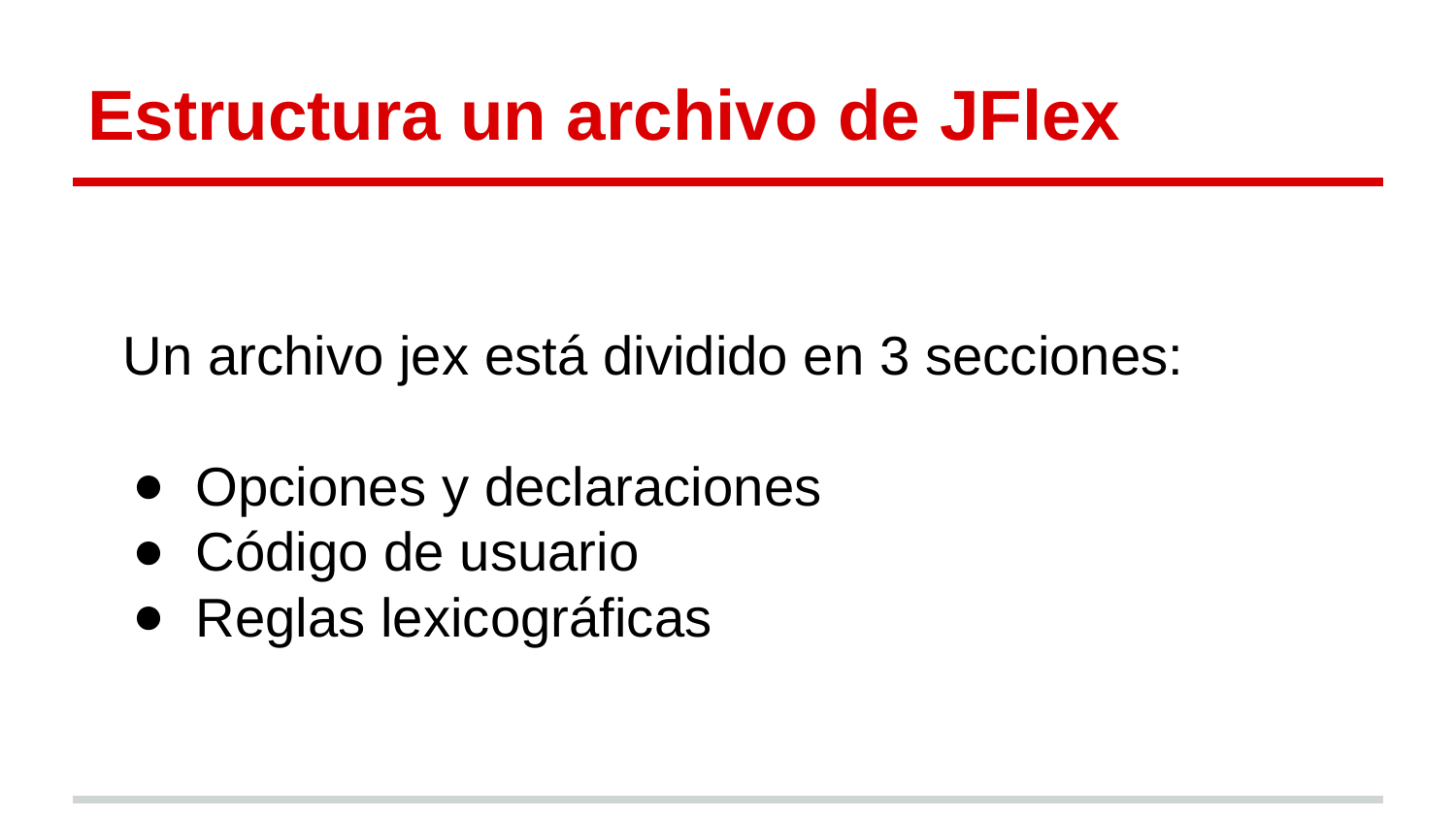

# Estructura un archivo de JFlex
Un archivo jex está dividido en 3 secciones:

Opciones y declaraciones
Código de usuario
Reglas lexicográficas